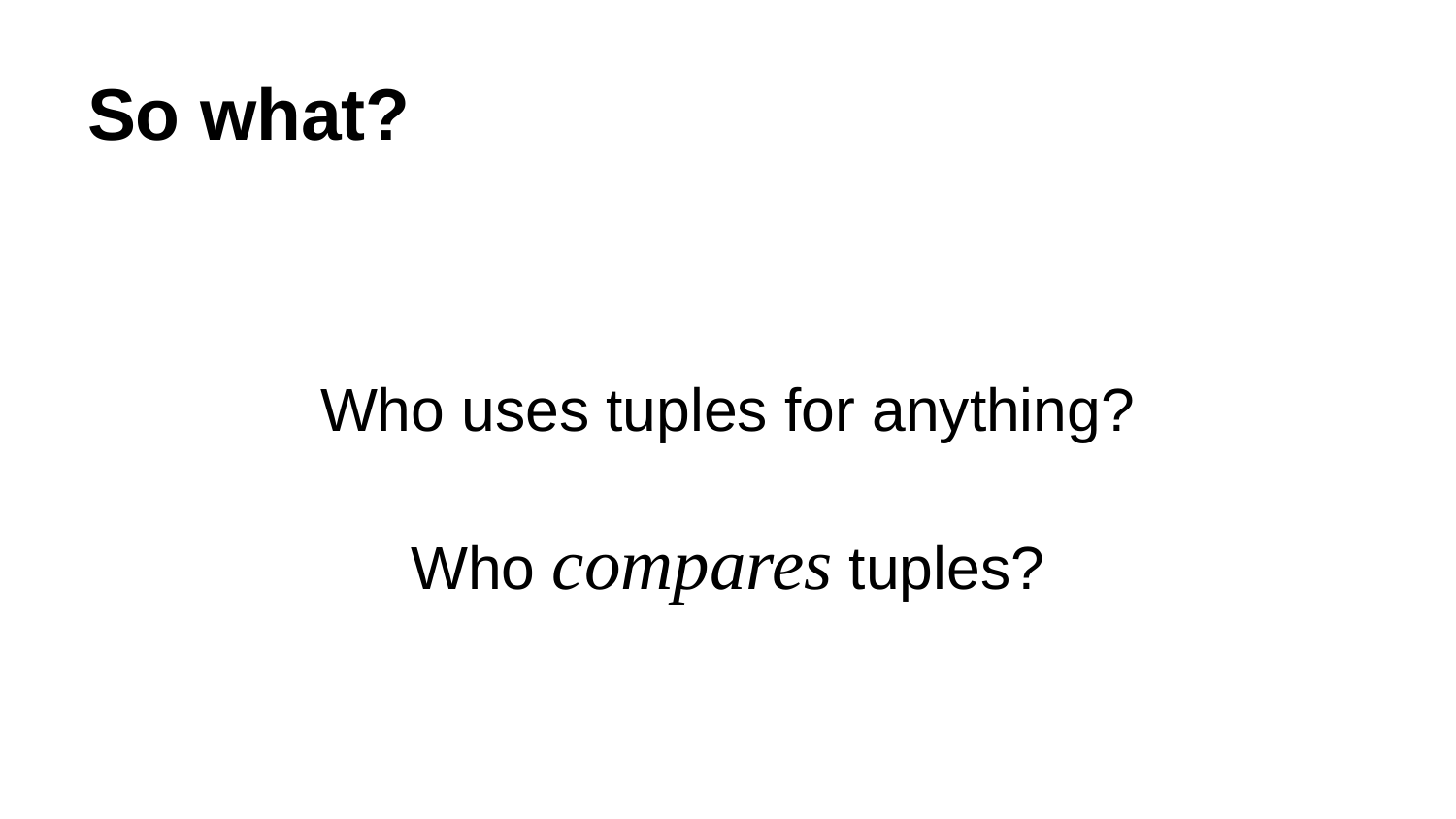

# So what?
Who uses tuples for anything?

Who compares tuples?